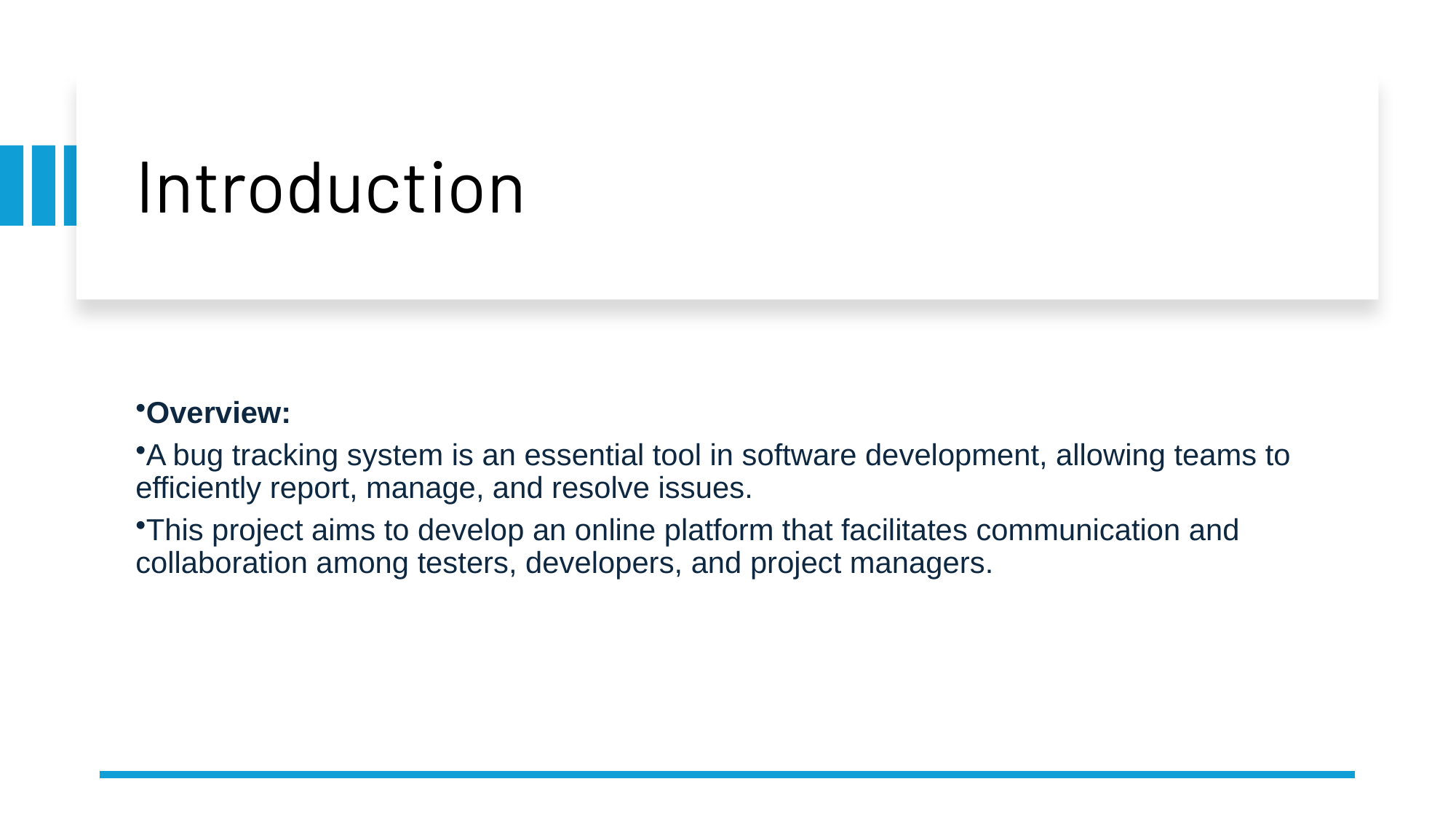

# Introduction

Overview:
A bug tracking system is an essential tool in software development, allowing teams to efficiently report, manage, and resolve issues.
This project aims to develop an online platform that facilitates communication and collaboration among testers, developers, and project managers.